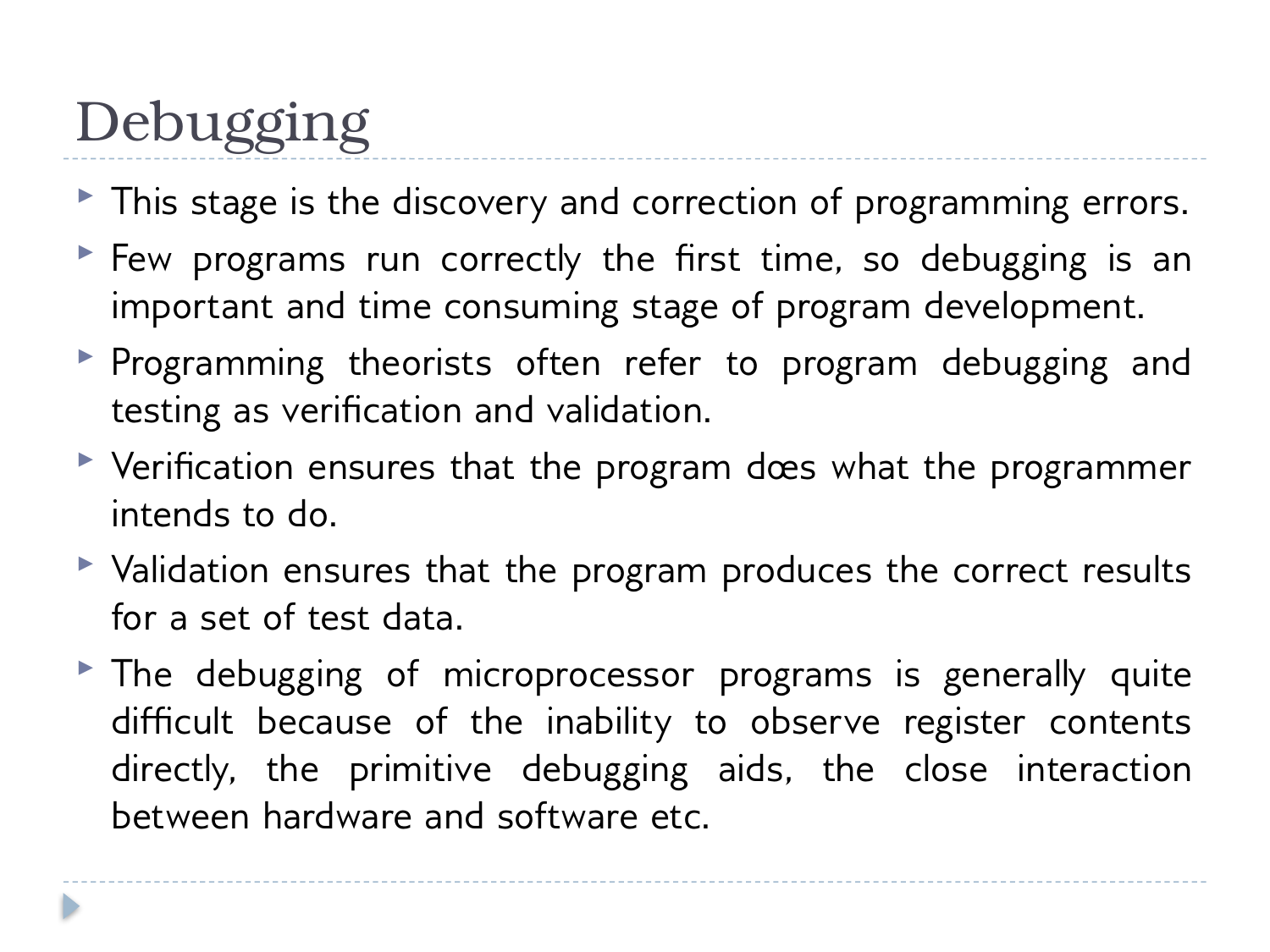

# Debugging
This stage is the discovery and correction of programming errors.
Few programs run correctly the first time, so debugging is an important and time consuming stage of program development.
Programming theorists often refer to program debugging and testing as verification and validation.
Verification ensures that the program does what the programmer intends to do.
Validation ensures that the program produces the correct results for a set of test data.
The debugging of microprocessor programs is generally quite difficult because of the inability to observe register contents directly, the primitive debugging aids, the close interaction between hardware and software etc.